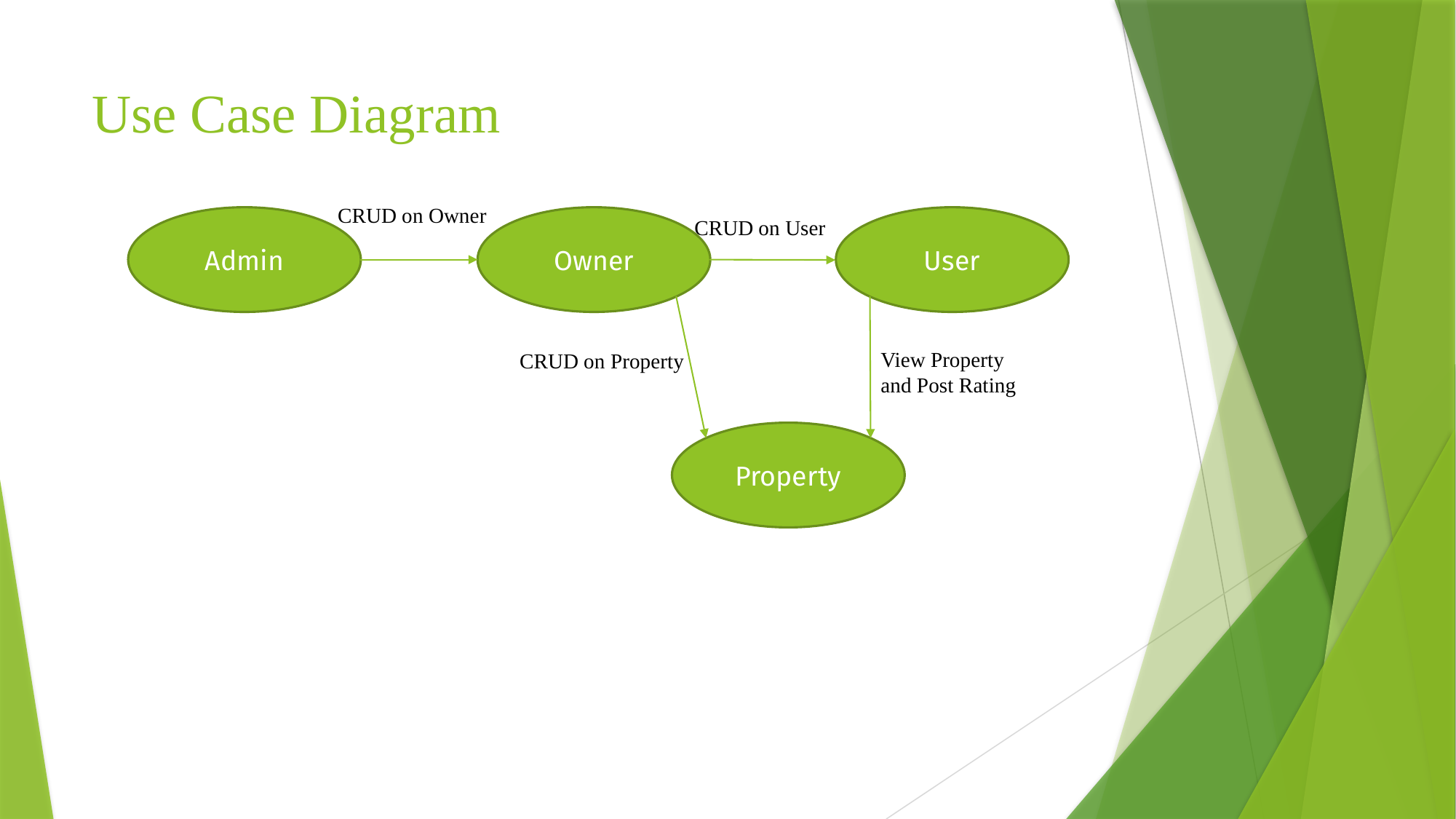

# Use Case Diagram
CRUD on Owner
Admin
Owner
User
CRUD on User
View Property and Post Rating
CRUD on Property
Property